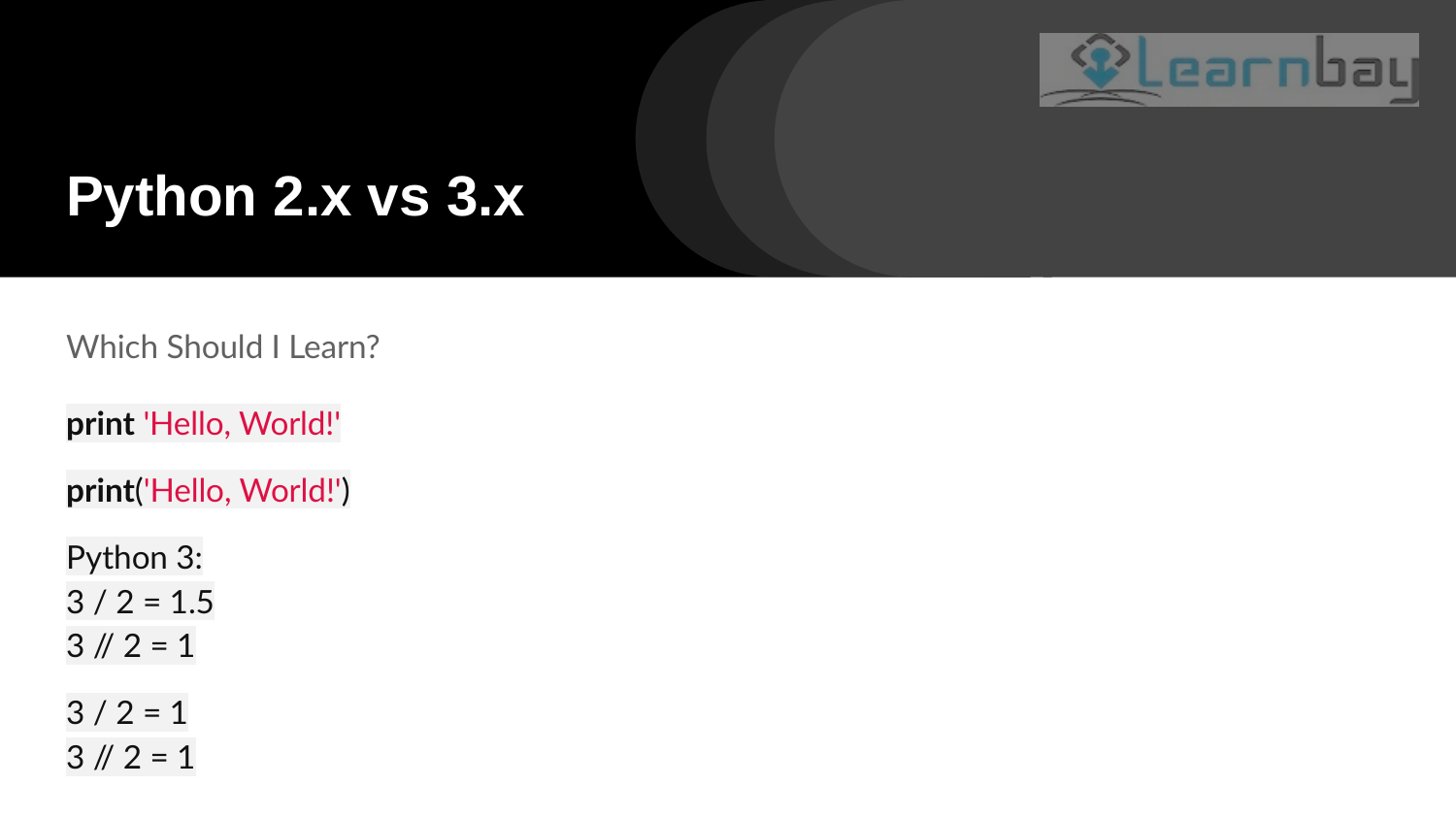

# Python 2.x vs 3.x
Which Should I Learn?
print 'Hello, World!'
print('Hello, World!')
Python 3:
3 / 2 = 1.5
3 // 2 = 1
3 / 2 = 1
3 // 2 = 1